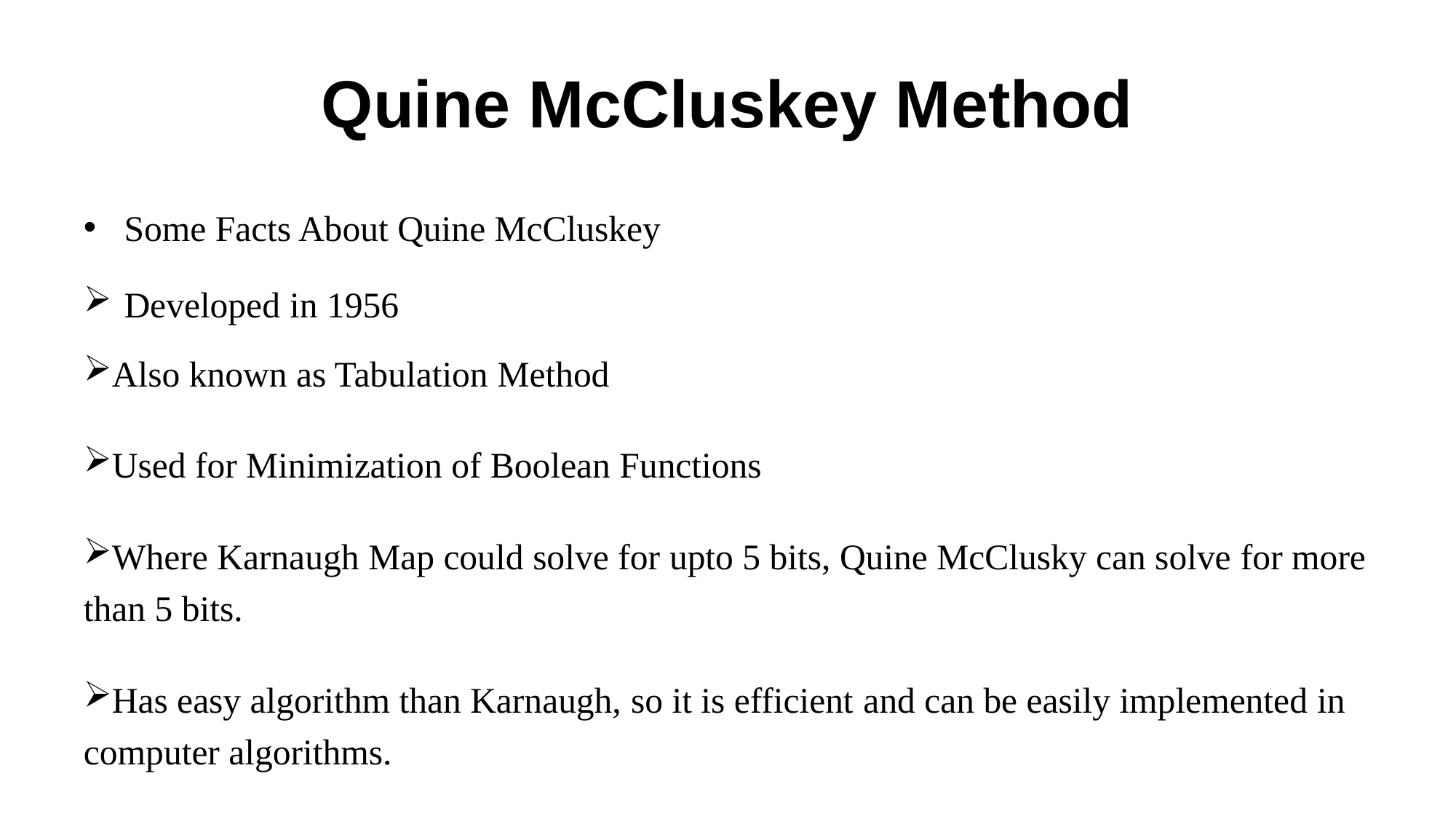

# Quine McCluskey Method
Some Facts About Quine McCluskey
Developed in 1956
Also known as Tabulation Method
Used for Minimization of Boolean Functions
Where Karnaugh Map could solve for upto 5 bits, Quine McClusky can solve for more than 5 bits.
Has easy algorithm than Karnaugh, so it is efficient and can be easily implemented in computer algorithms.